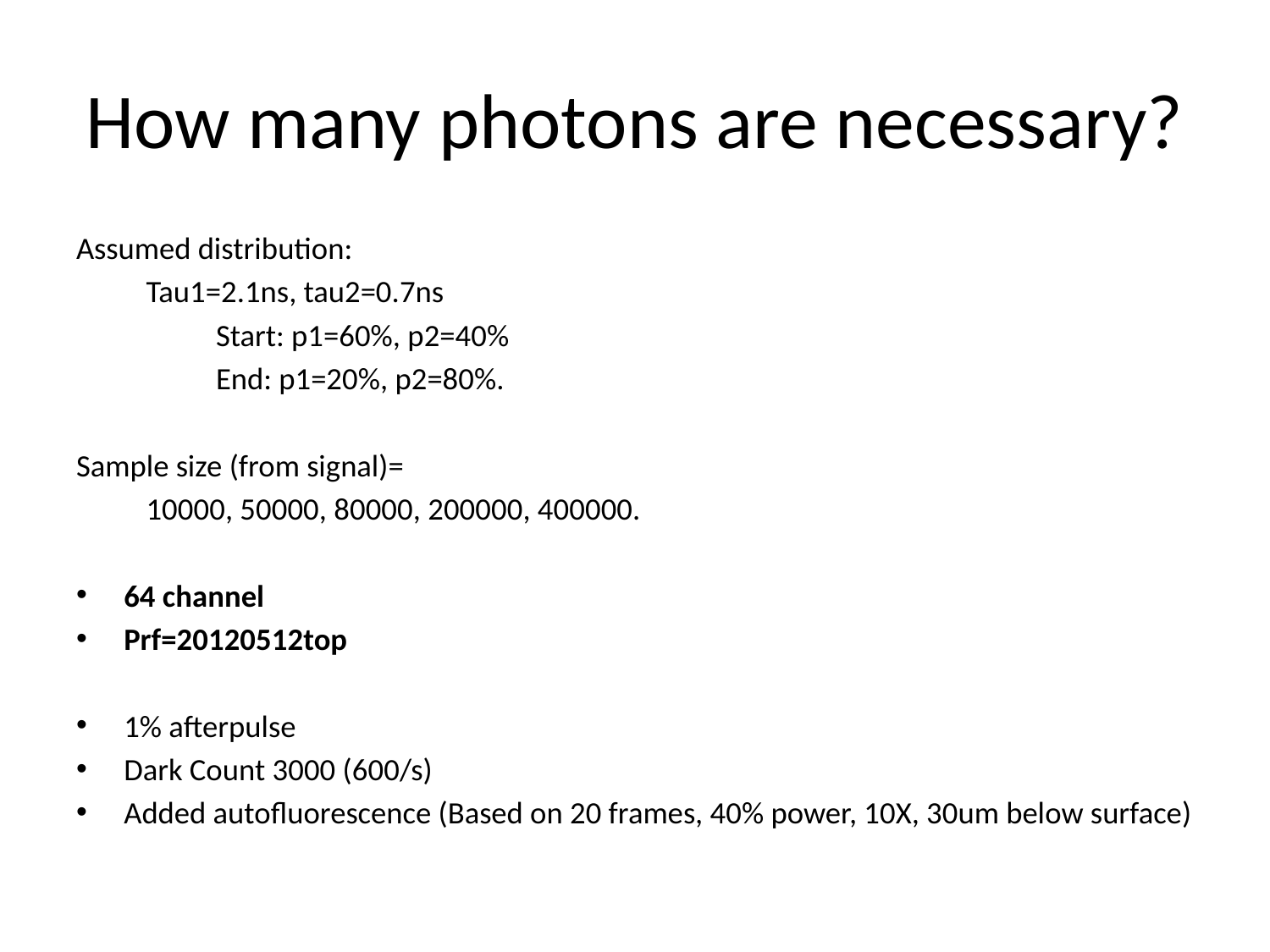

# How many photons are necessary?
Assumed distribution:
	Tau1=2.1ns, tau2=0.7ns
		Start: p1=60%, p2=40%
		End: p1=20%, p2=80%.

Sample size (from signal)=
	10000, 50000, 80000, 200000, 400000.

64 channel
Prf=20120512top

1% afterpulse
Dark Count 3000 (600/s)
Added autofluorescence (Based on 20 frames, 40% power, 10X, 30um below surface)